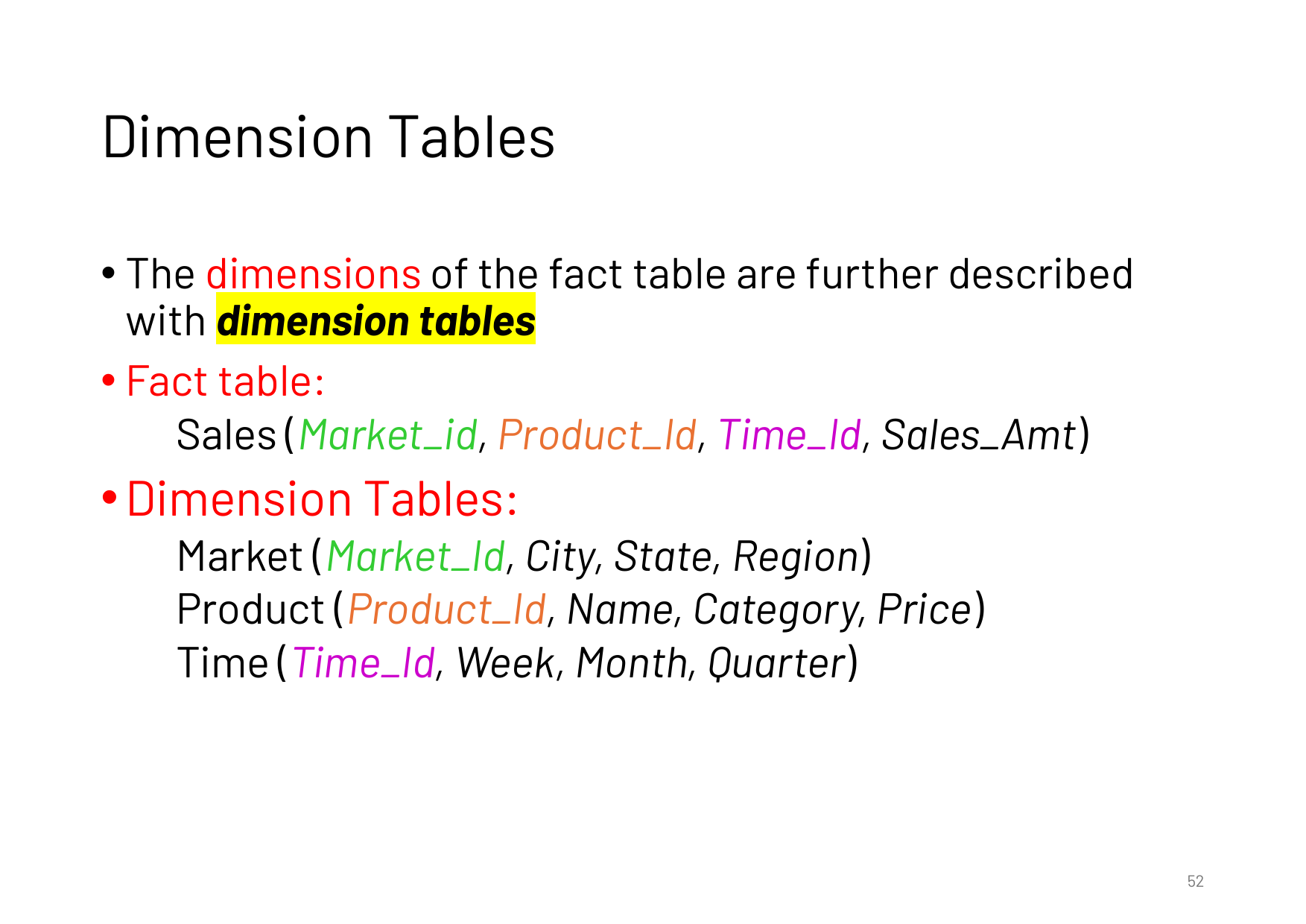

# Dimension Tables
The dimensions of the fact table are further described with dimension tables
Fact table:
   Sales (Market_id, Product_Id, Time_Id, Sales_Amt)
Dimension Tables:
   Market (Market_Id, City, State, Region)
   Product (Product_Id, Name, Category, Price)
   Time (Time_Id, Week, Month, Quarter)
52